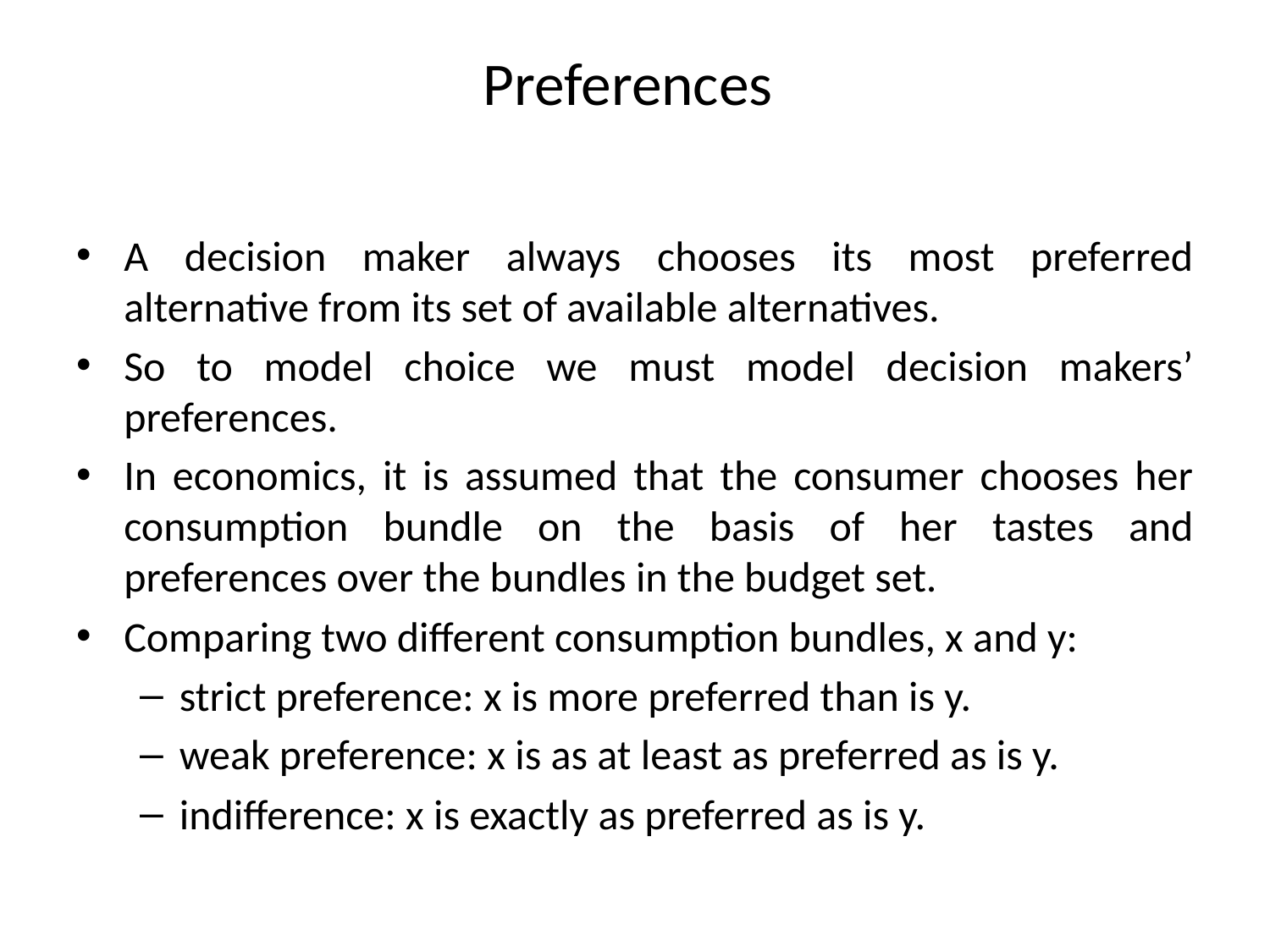

# Preferences
A decision maker always chooses its most preferred alternative from its set of available alternatives.
So to model choice we must model decision makers’ preferences.
In economics, it is assumed that the consumer chooses her consumption bundle on the basis of her tastes and preferences over the bundles in the budget set.
Comparing two different consumption bundles, x and y:
strict preference: x is more preferred than is y.
weak preference: x is as at least as preferred as is y.
indifference: x is exactly as preferred as is y.